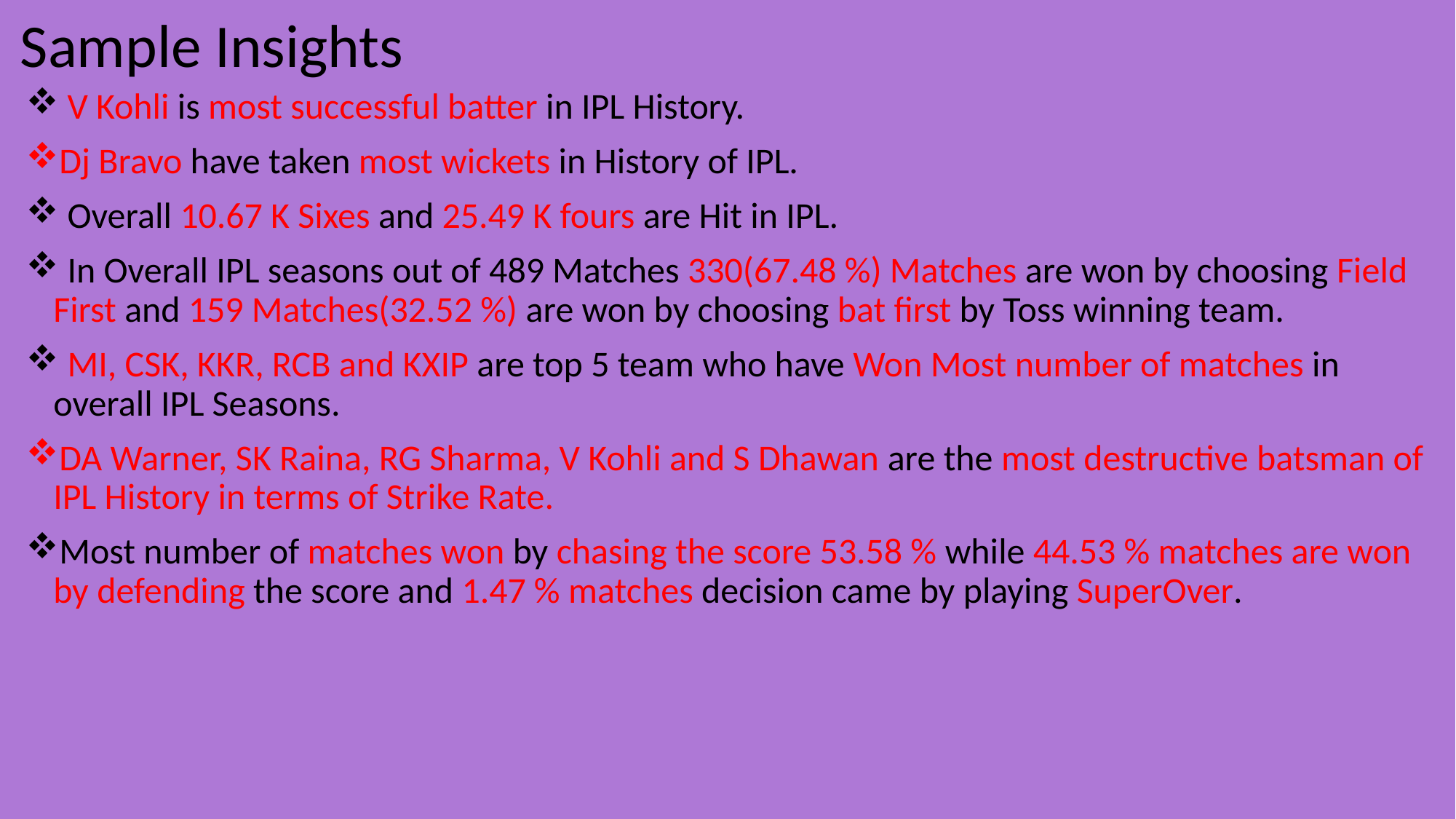

# Sample Insights
 V Kohli is most successful batter in IPL History.
Dj Bravo have taken most wickets in History of IPL.
 Overall 10.67 K Sixes and 25.49 K fours are Hit in IPL.
 In Overall IPL seasons out of 489 Matches 330(67.48 %) Matches are won by choosing Field First and 159 Matches(32.52 %) are won by choosing bat first by Toss winning team.
 MI, CSK, KKR, RCB and KXIP are top 5 team who have Won Most number of matches in overall IPL Seasons.
DA Warner, SK Raina, RG Sharma, V Kohli and S Dhawan are the most destructive batsman of IPL History in terms of Strike Rate.
Most number of matches won by chasing the score 53.58 % while 44.53 % matches are won by defending the score and 1.47 % matches decision came by playing SuperOver.